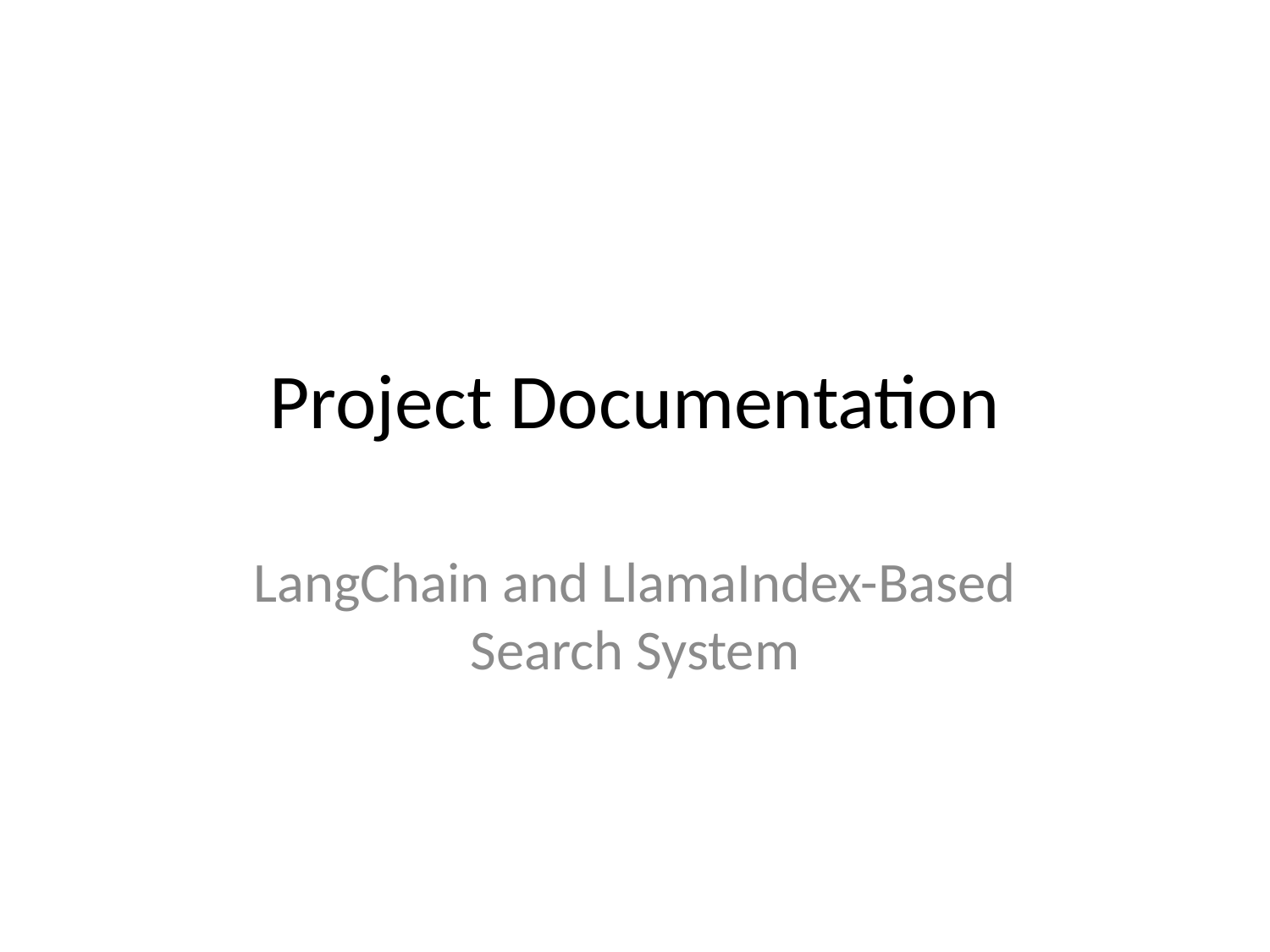

# Project Documentation
LangChain and LlamaIndex-Based Search System